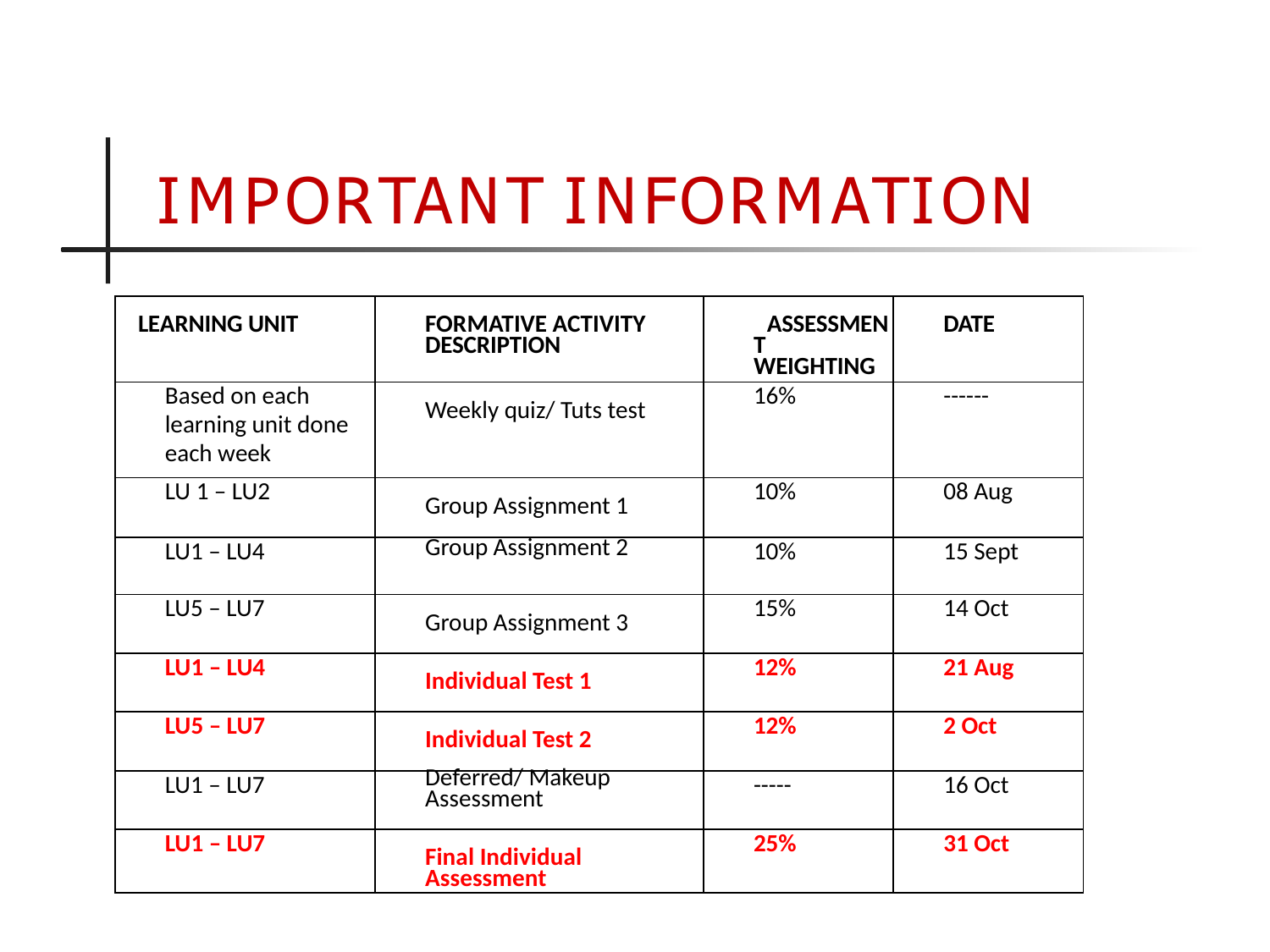

# IMPORTANT INFORMATION
| LEARNING UNIT | FORMATIVE ACTIVITY DESCRIPTION | ASSESSMENT WEIGHTING | DATE |
| --- | --- | --- | --- |
| Based on each learning unit done each week | Weekly quiz/ Tuts test | 16% | ------ |
| LU 1 – LU2 | Group Assignment 1 | 10% | 08 Aug |
| LU1 – LU4 | Group Assignment 2 | 10% | 15 Sept |
| LU5 – LU7 | Group Assignment 3 | 15% | 14 Oct |
| LU1 – LU4 | Individual Test 1 | 12% | 21 Aug |
| LU5 – LU7 | Individual Test 2 | 12% | 2 Oct |
| LU1 – LU7 | Deferred/ Makeup Assessment | ----- | 16 Oct |
| LU1 – LU7 | Final Individual Assessment | 25% | 31 Oct |